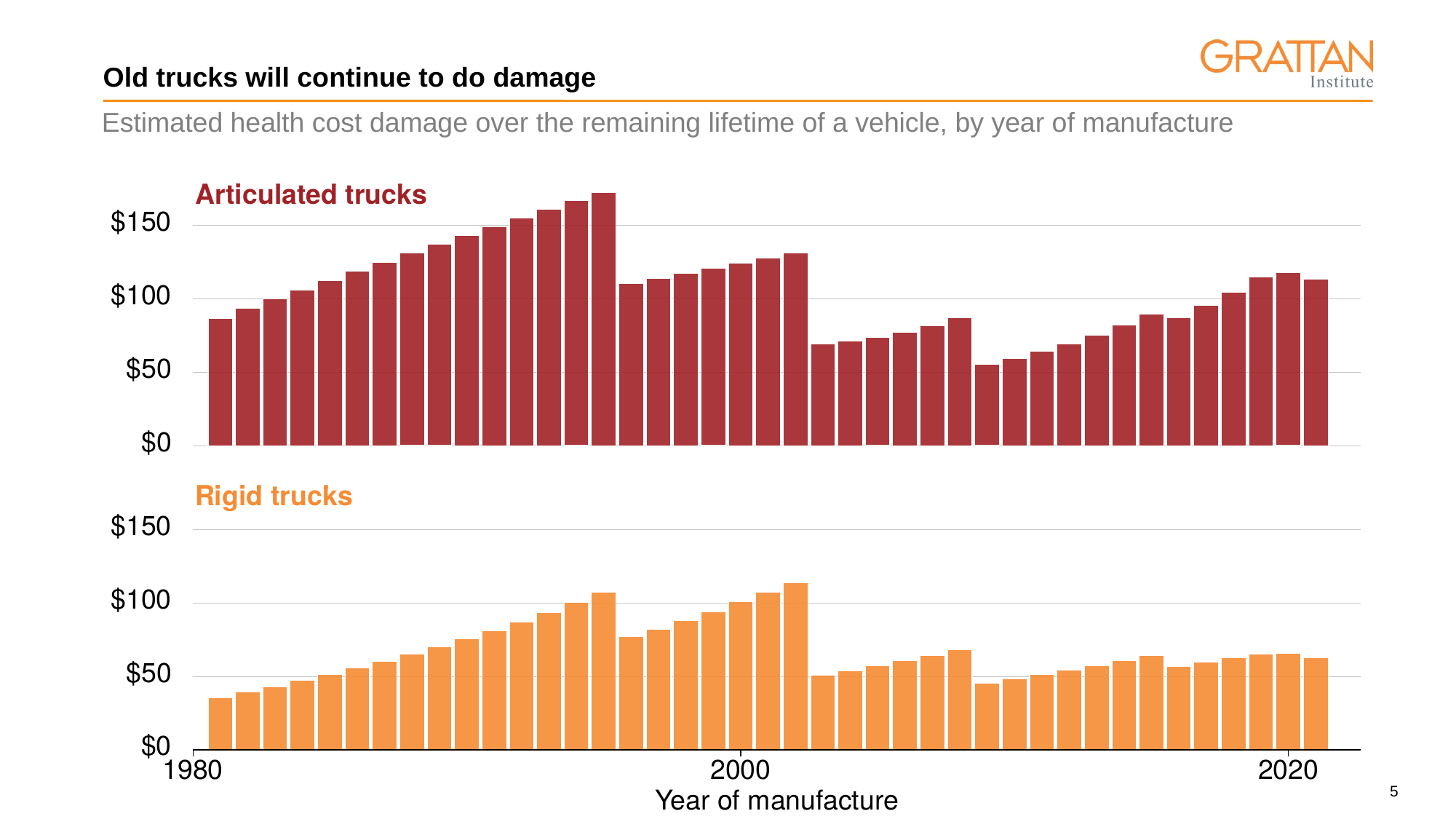

Old trucks will continue to do damage
#
Estimated health cost damage over the remaining lifetime of a vehicle, by year of manufacture

Articulated trucks
Articulated trucks
Articulated trucks

$150

$100

$50

$0

Rigid trucks
Rigid trucks
Rigid trucks

$150

$100

$50

$0

1980
2000
2020
Year of manufacture